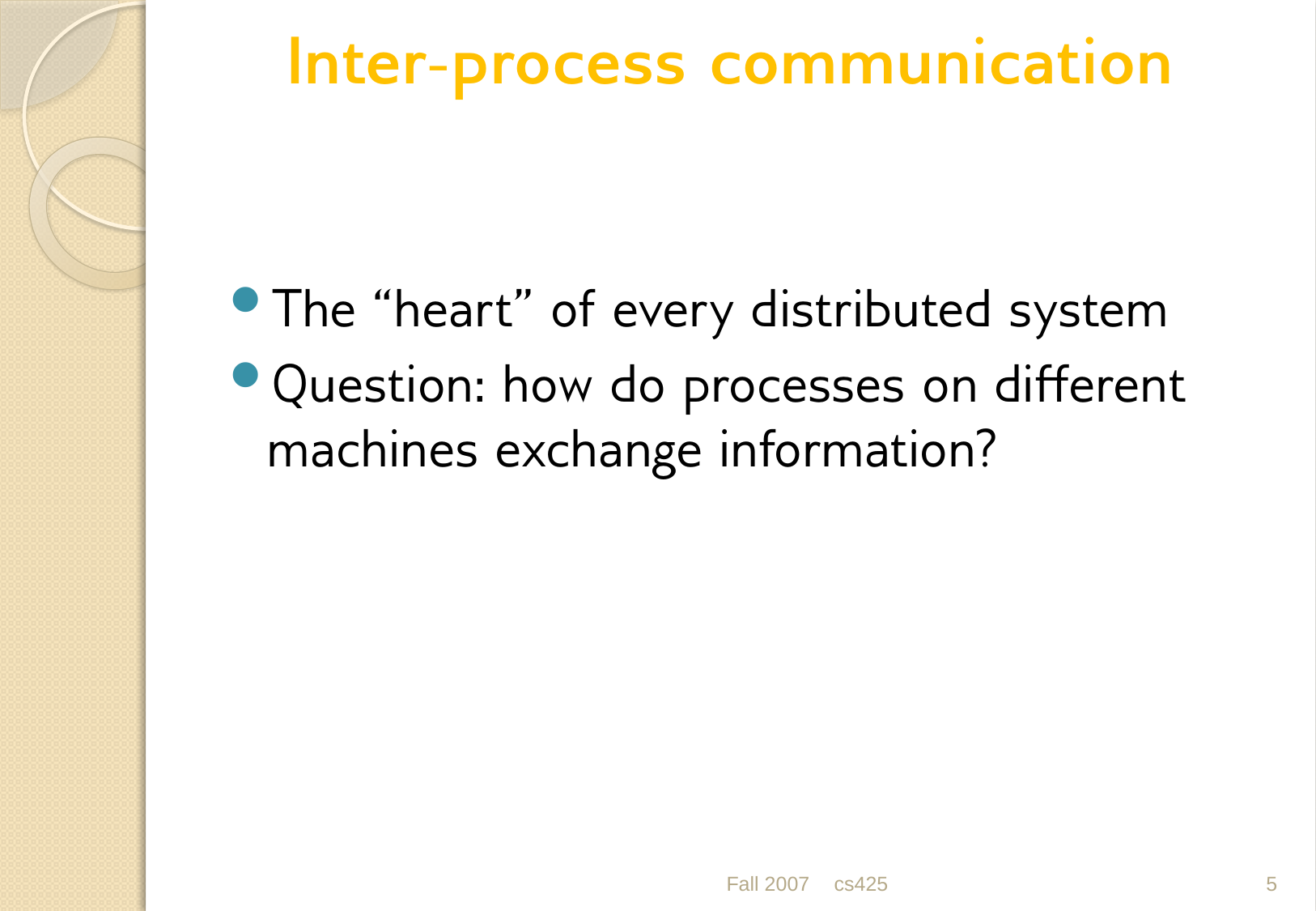

# Inter-process communication

The “heart” of every distributed system
Question: how do processes on different machines exchange information?

Fall 2007
cs425
5